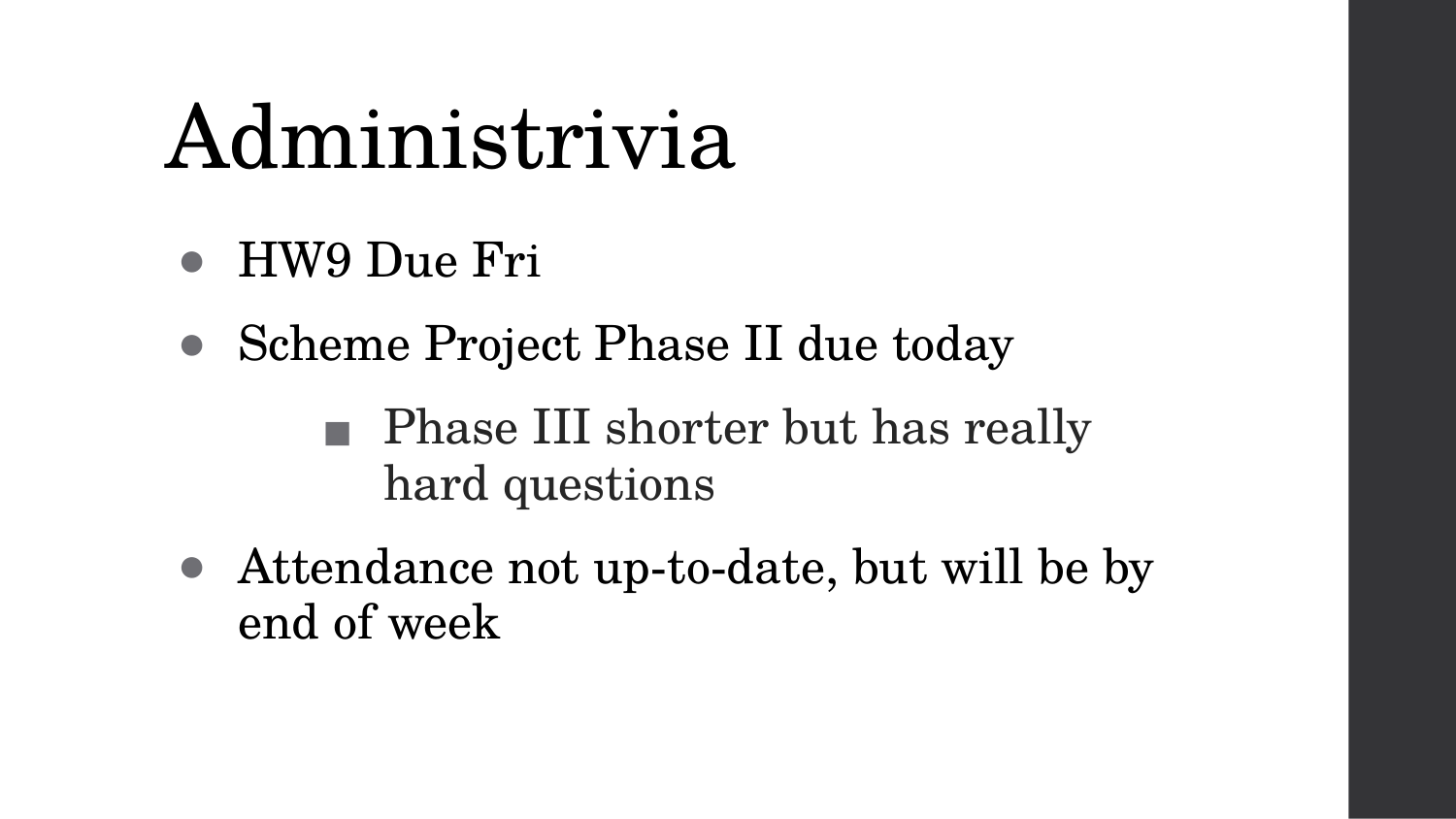

# Administrivia
HW9 Due Fri
Scheme Project Phase II due today
Phase III shorter but has really hard questions
Attendance not up-to-date, but will be by end of week